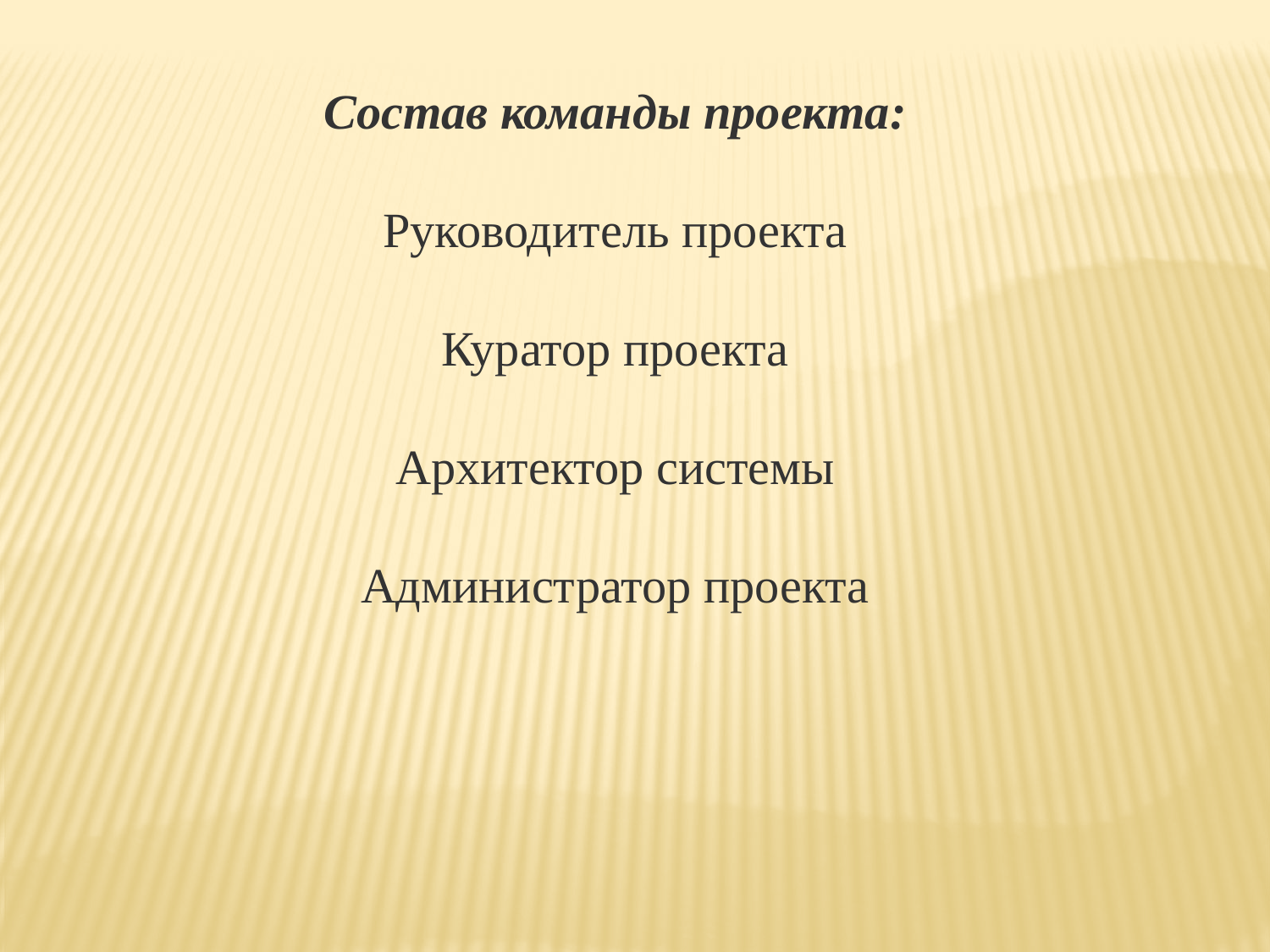

Состав команды проекта:

Руководитель проекта
Куратор проекта
Архитектор системы
Администратор проекта